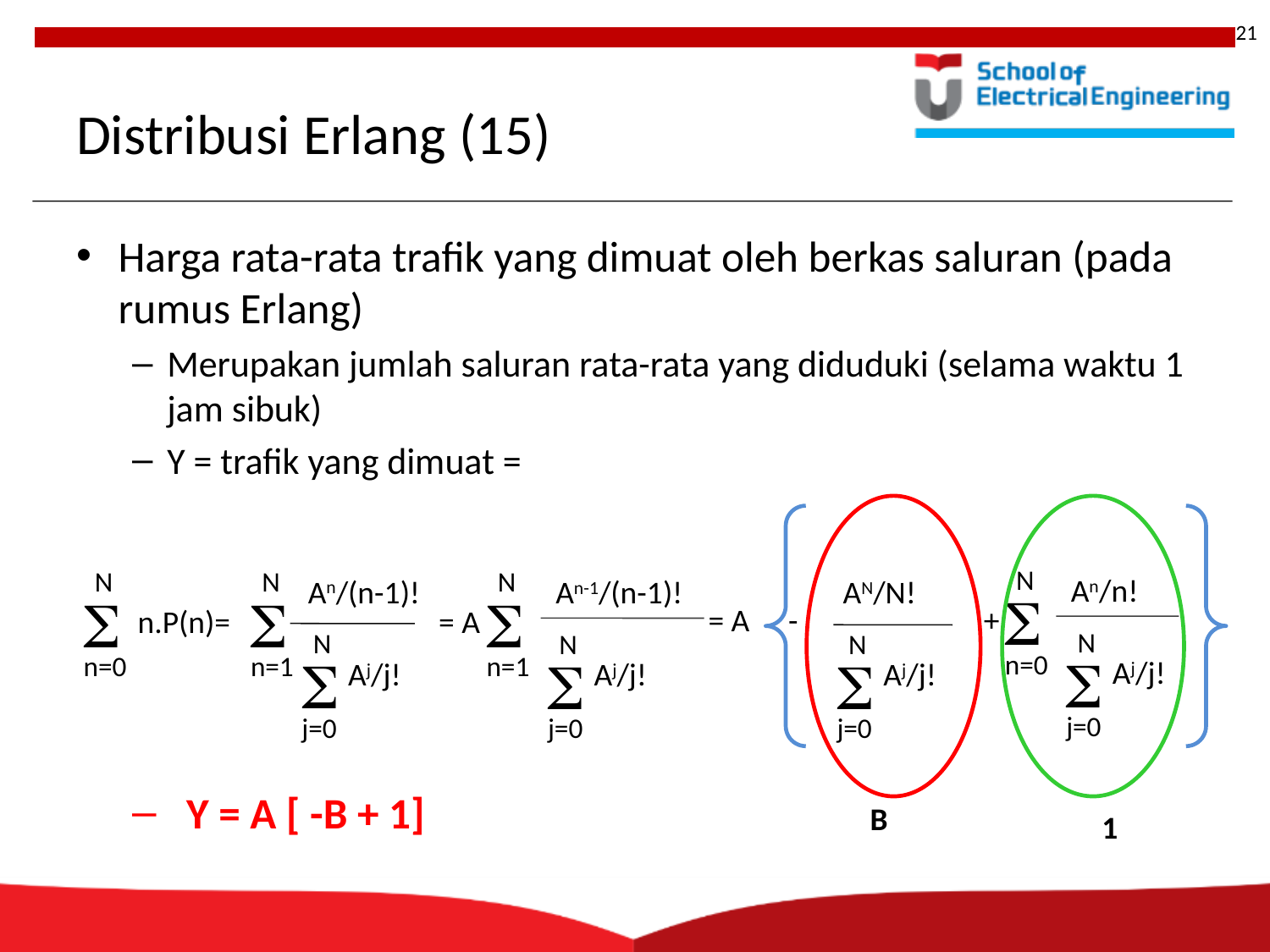

21
# Distribusi Erlang (15)
Harga rata-rata trafik yang dimuat oleh berkas saluran (pada rumus Erlang)
Merupakan jumlah saluran rata-rata yang diduduki (selama waktu 1 jam sibuk)
Y = trafik yang dimuat =

  Y = A [ -B + 1]

N
Σ
n=0
N
Σ
n=1
N
Σ
n=1
N
Σ
n=0
An/n!
An/(n-1)!
An-1/(n-1)!
AN/N!
= A
-
+
= A
n.P(n)=

N
Σ
j=0

N
Σ
j=0
N
Σ
j=0
N
Σ
j=0
Aj/j!
Aj/j!
Aj/j!
Aj/j!
B
1